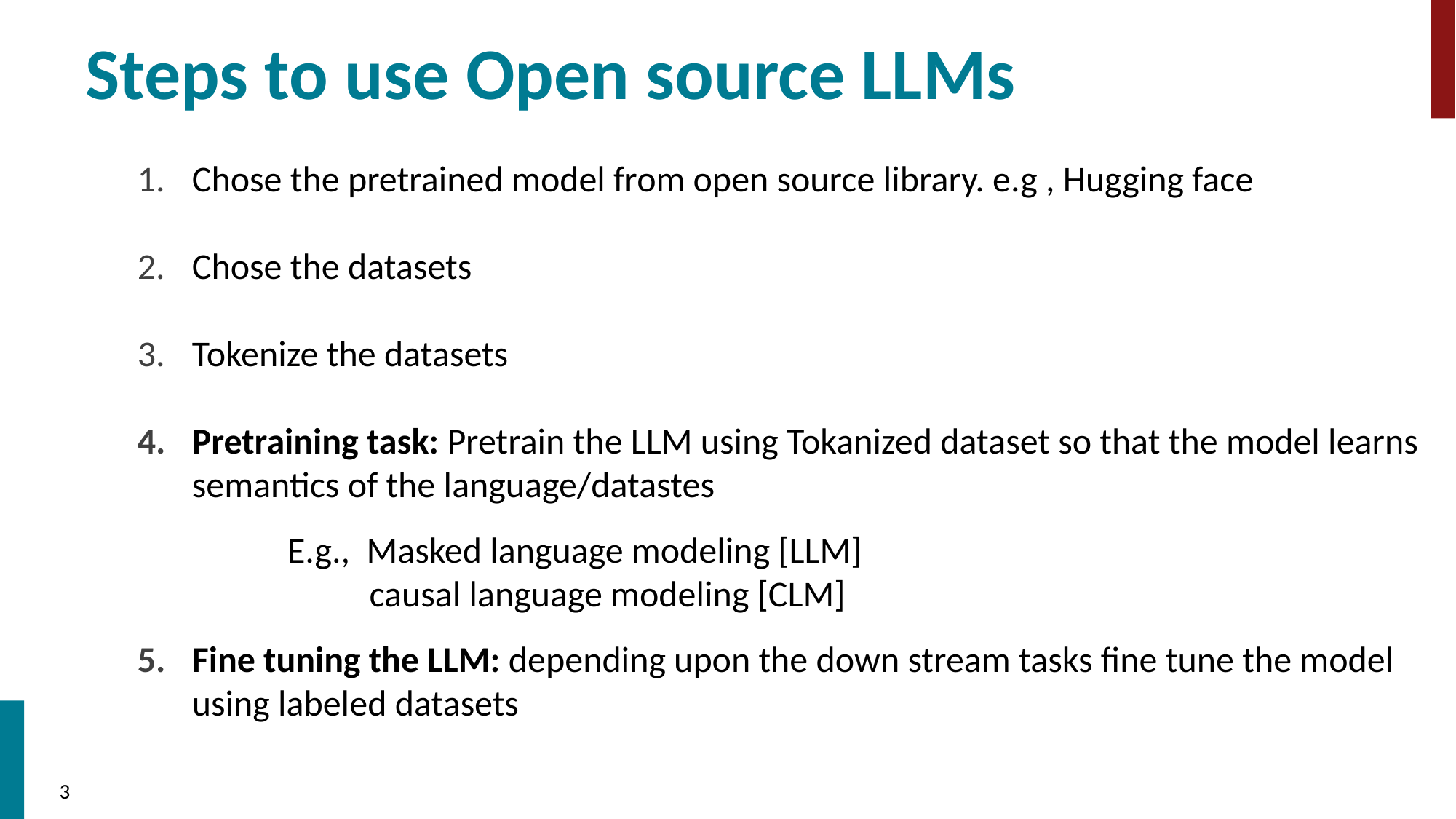

# Steps to use Open source LLMs
Chose the pretrained model from open source library. e.g , Hugging face

Chose the datasets

Tokenize the datasets

Pretraining task: Pretrain the LLM using Tokanized dataset so that the model learns semantics of the language/datastes

Fine tuning the LLM: depending upon the down stream tasks fine tune the model using labeled datasets
E.g.,  Masked language modeling [LLM]
          causal language modeling [CLM]
3